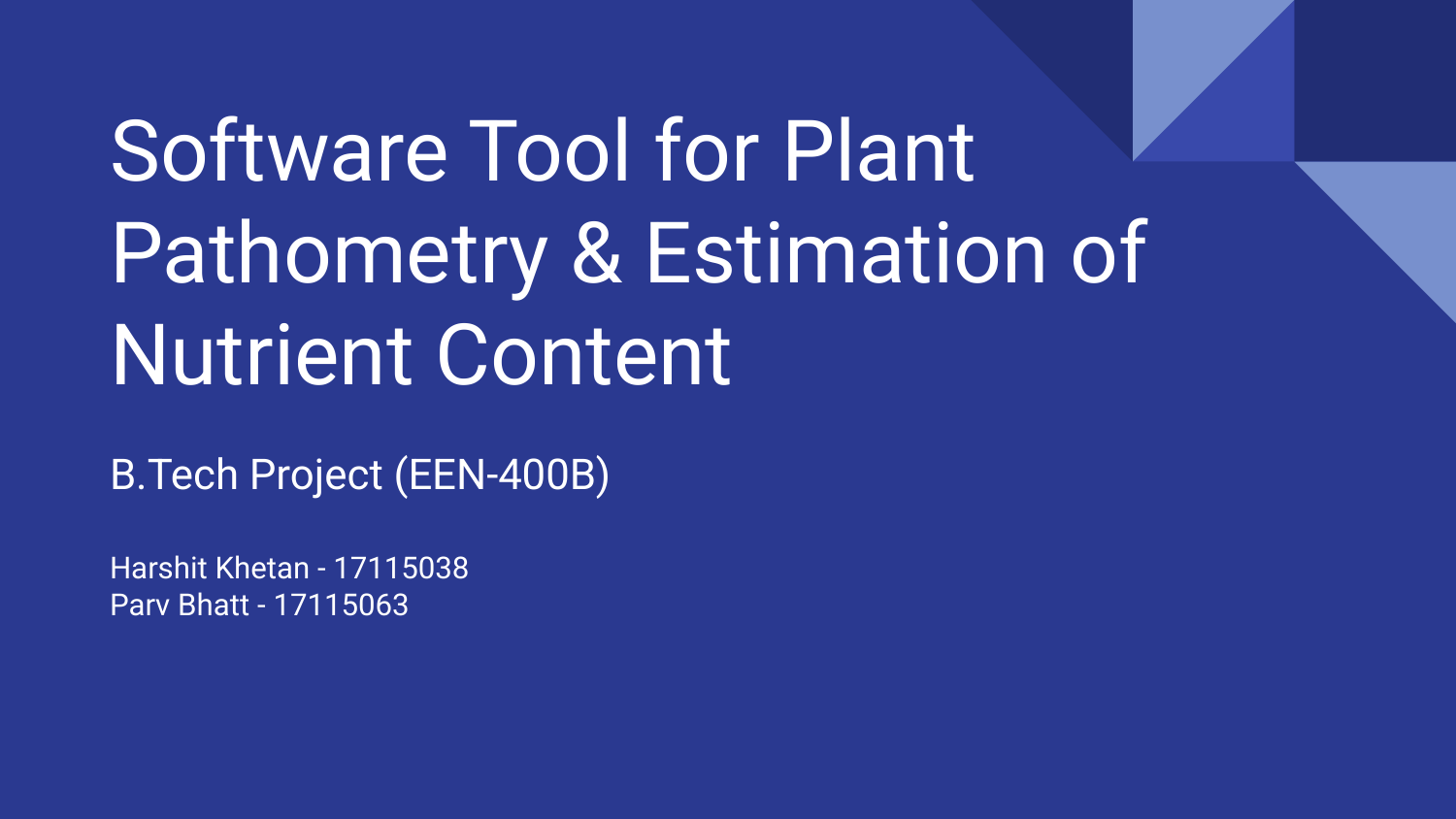

# Software Tool for Plant Pathometry & Estimation of Nutrient Content
B.Tech Project (EEN-400B)

Harshit Khetan - 17115038
Parv Bhatt - 17115063